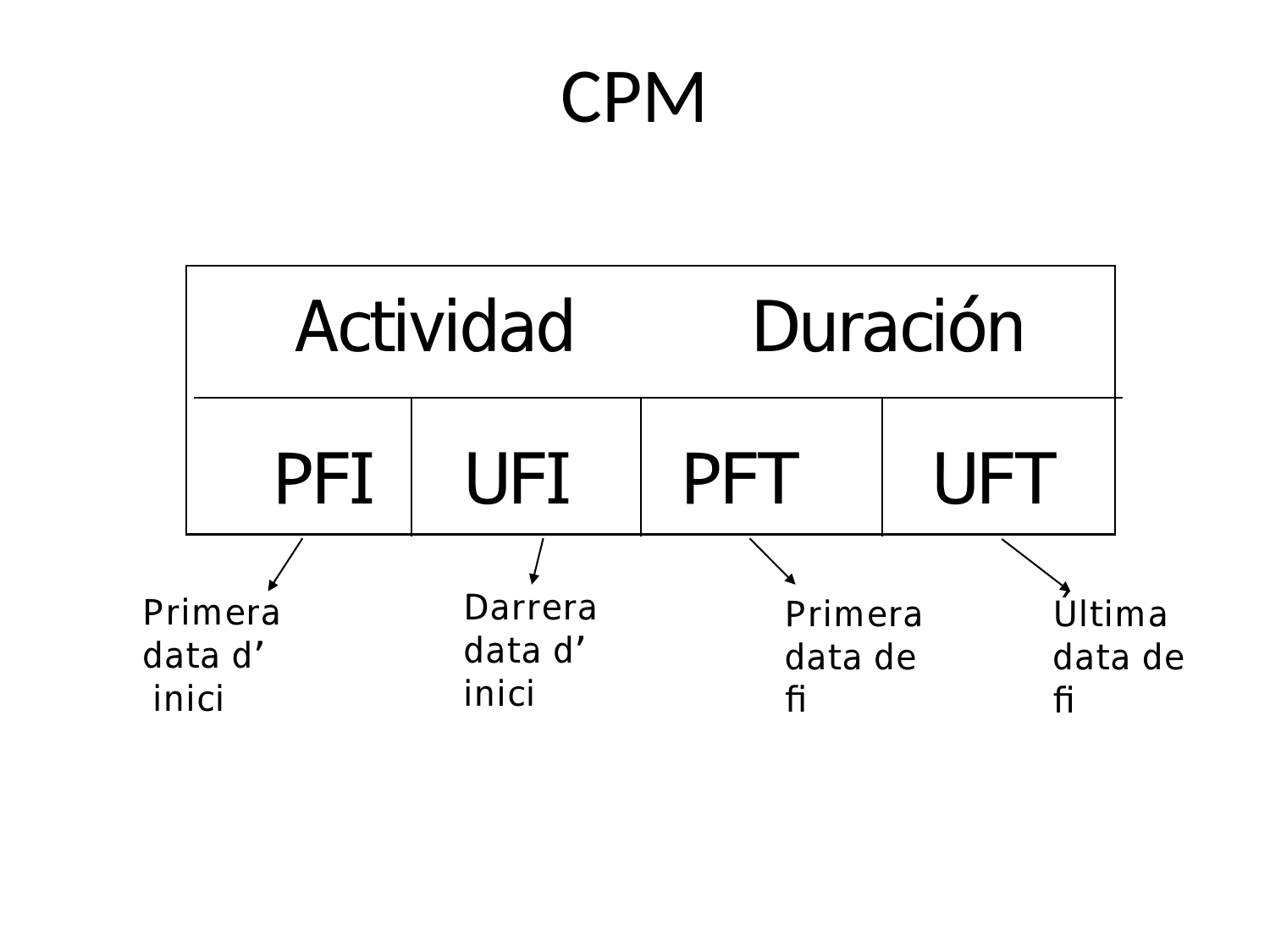

# CPM

 Actividad        Duración

PFI    UFI     PFT      UFT
Darrera
data d’
inici
Primera
data d’
 inici
Primera
data de
fi
Última
data de
fi